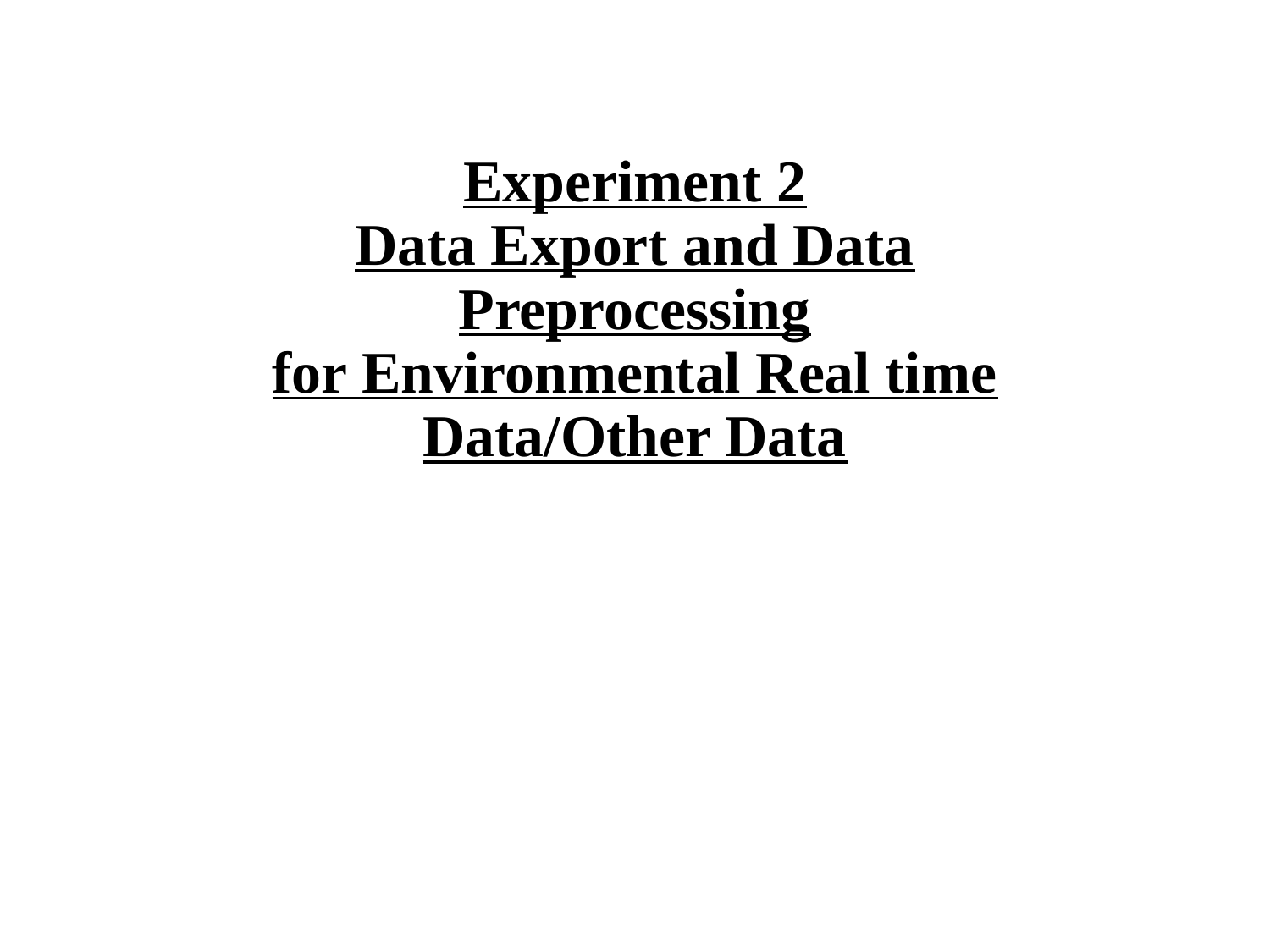

# Experiment 2 Data Export and Data Preprocessing for Environmental Real time Data/Other Data